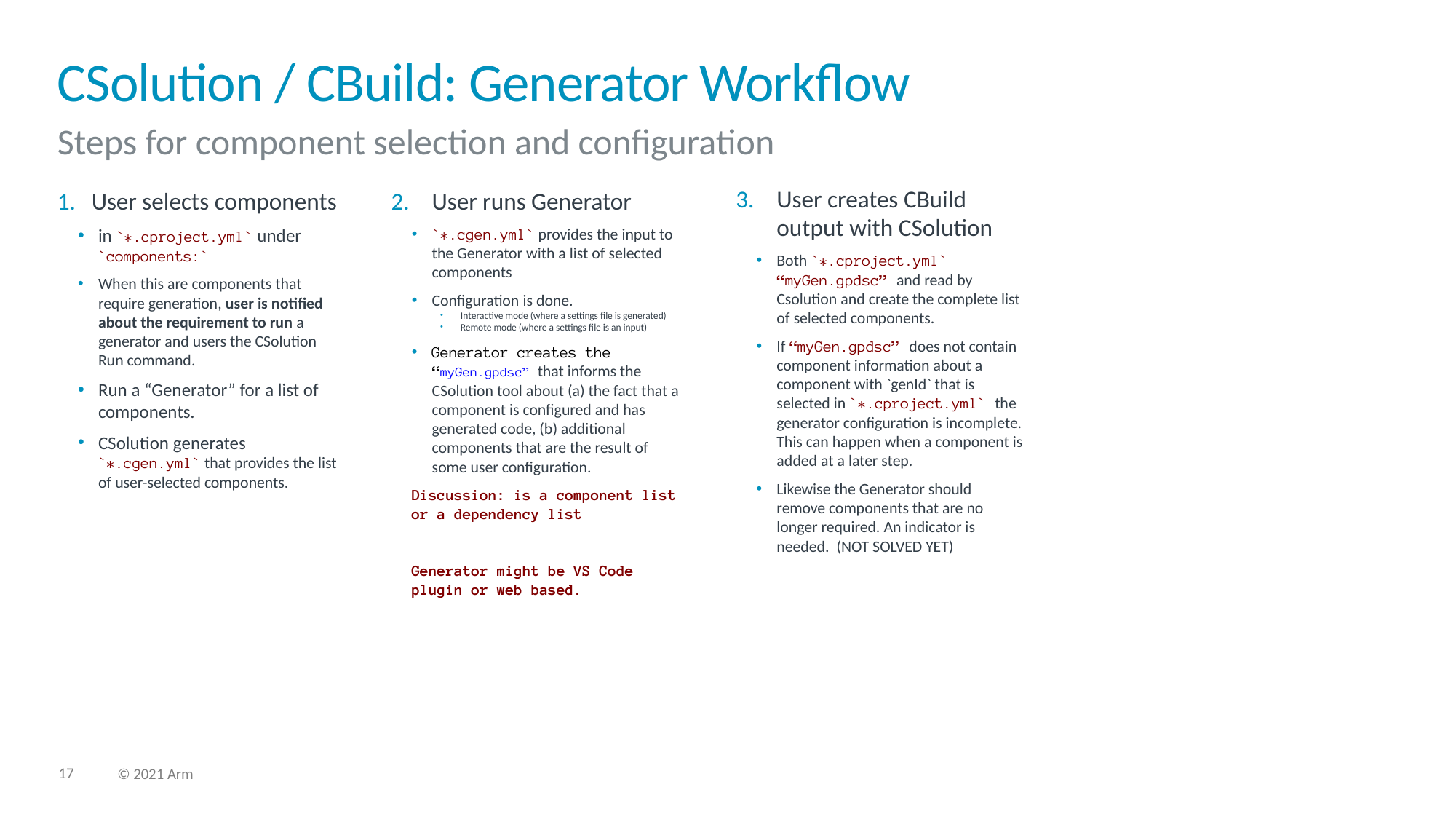

# CSolution / CBuild: Generator Workflow
Steps for component selection and configuration
User creates CBuild output with CSolution
Both `*.cproject.yml` “myGen.gpdsc” and read by Csolution and create the complete list of selected components.
If “myGen.gpdsc” does not contain component information about a component with `genId` that is selected in `*.cproject.yml` the generator configuration is incomplete. This can happen when a component is added at a later step.
Likewise the Generator should remove components that are no longer required. An indicator is needed.  (NOT SOLVED YET)

User selects components
in `*.cproject.yml` under `components:`
When this are components that require generation, user is notified about the requirement to run a generator and users the CSolution Run command.
Run a “Generator” for a list of components.
CSolution generates `*.cgen.yml` that provides the list of user-selected components.

User runs Generator
`*.cgen.yml` provides the input to the Generator with a list of selected components
Configuration is done.
Interactive mode (where a settings file is generated)
Remote mode (where a settings file is an input)
Generator creates the “myGen.gpdsc” that informs the CSolution tool about (a) the fact that a component is configured and has generated code, (b) additional components that are the result of some user configuration.
Discussion: is a component list or a dependency list

Generator might be VS Code plugin or web based.